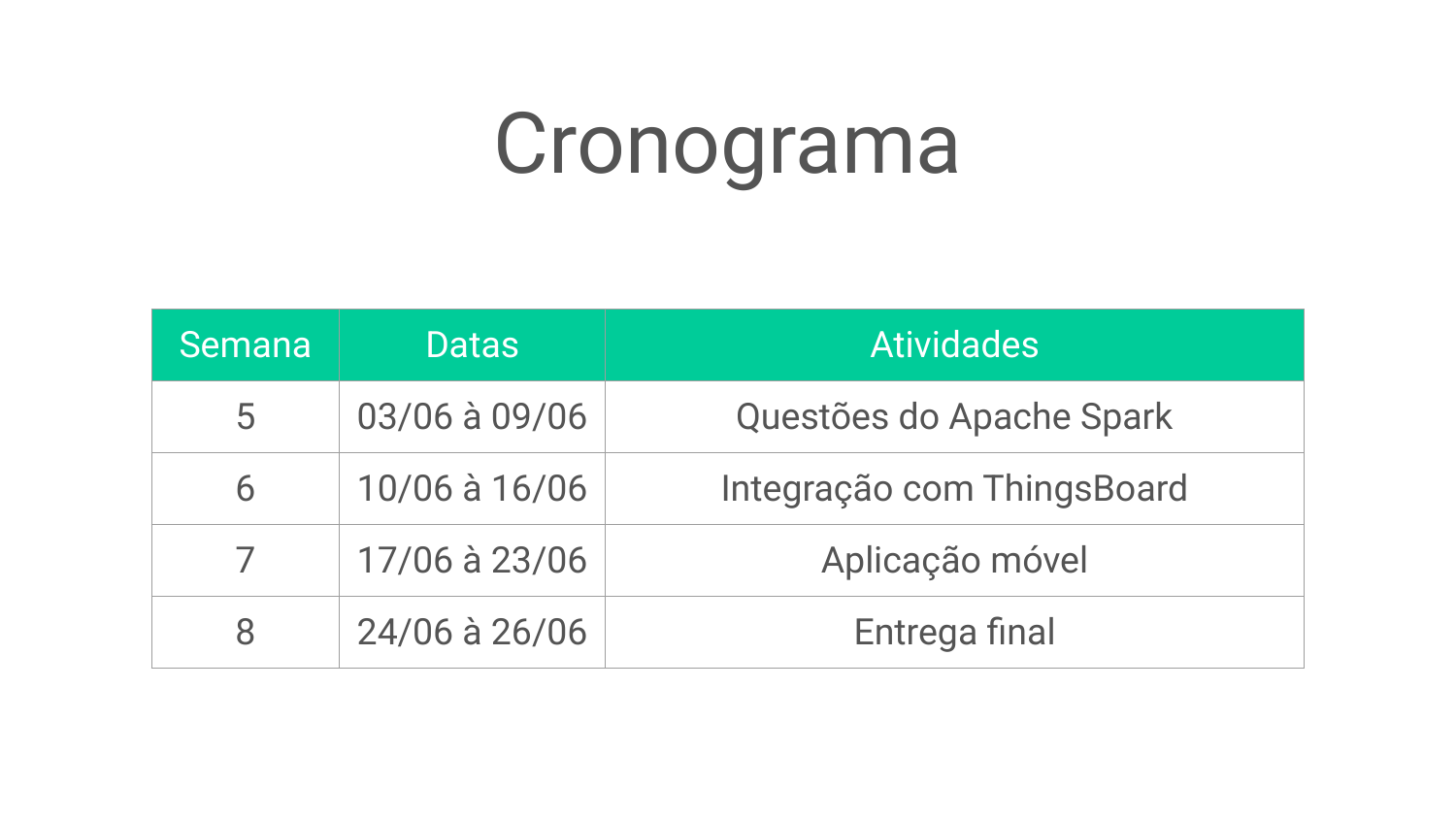

Cronograma
| Semana | Datas | Atividades |
| --- | --- | --- |
| 5 | 03/06 à 09/06 | Questões do Apache Spark |
| 6 | 10/06 à 16/06 | Integração com ThingsBoard |
| 7 | 17/06 à 23/06 | Aplicação móvel |
| 8 | 24/06 à 26/06 | Entrega final |